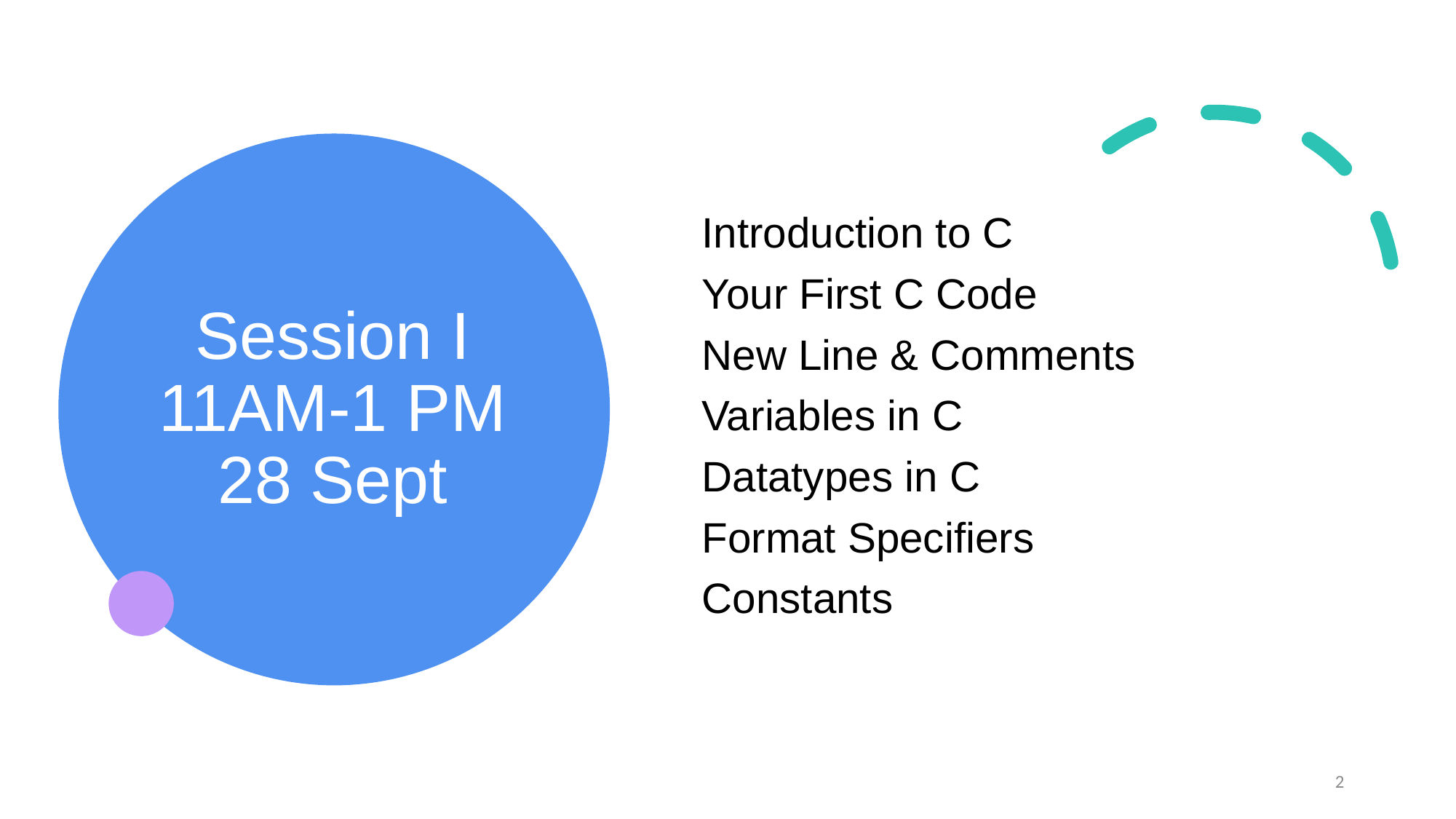

# Session I 11AM-1 PM 28 Sept
Introduction to C
Your First C Code
New Line & Comments
Variables in C
Datatypes in C
Format Specifiers
Constants
2